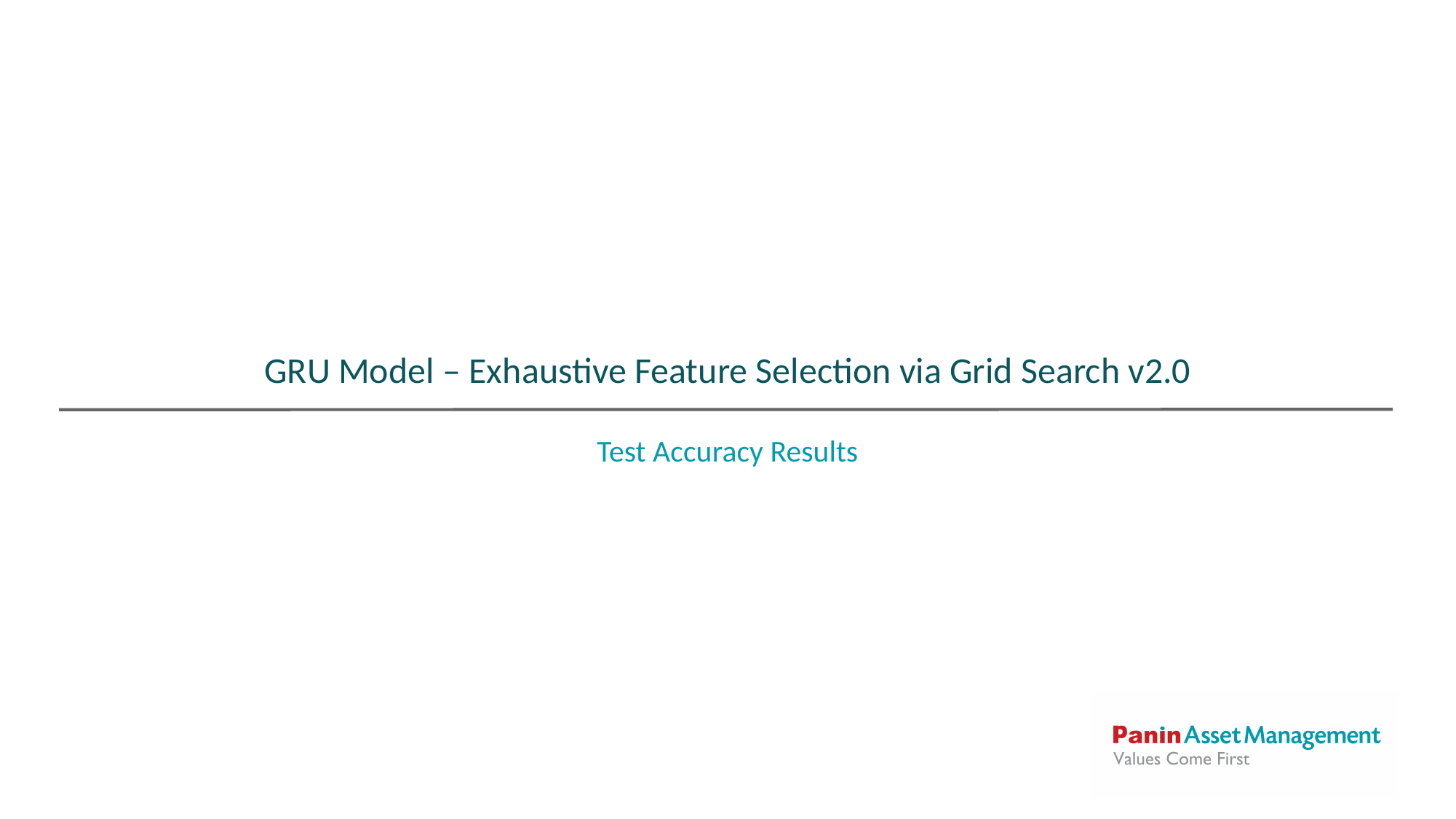

# GRU Model – Exhaustive Feature Selection via Grid Search v2.0
Test Accuracy Results